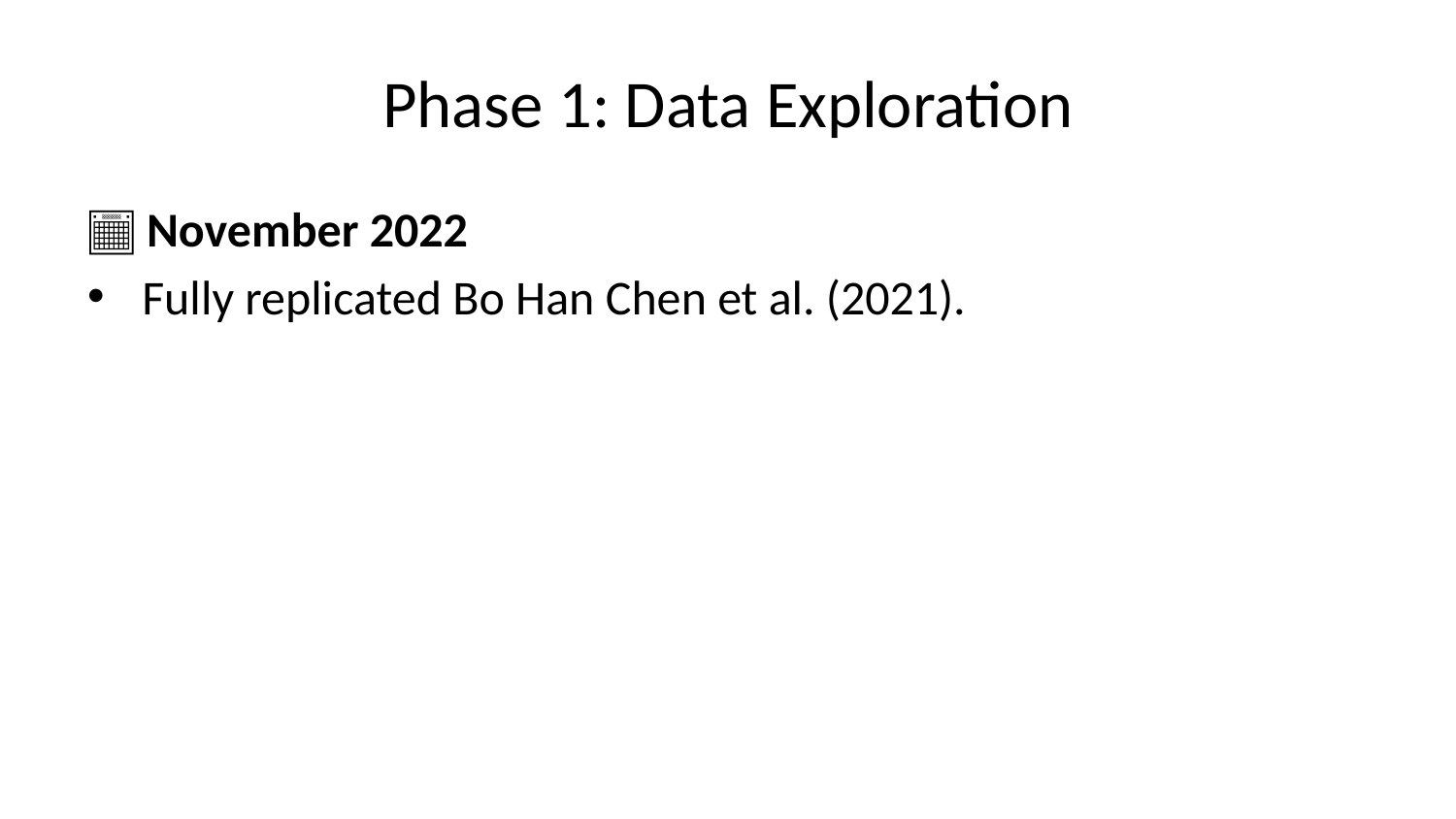

# Phase 1: Data Exploration
📅 November 2022
Fully replicated Bo Han Chen et al. (2021).